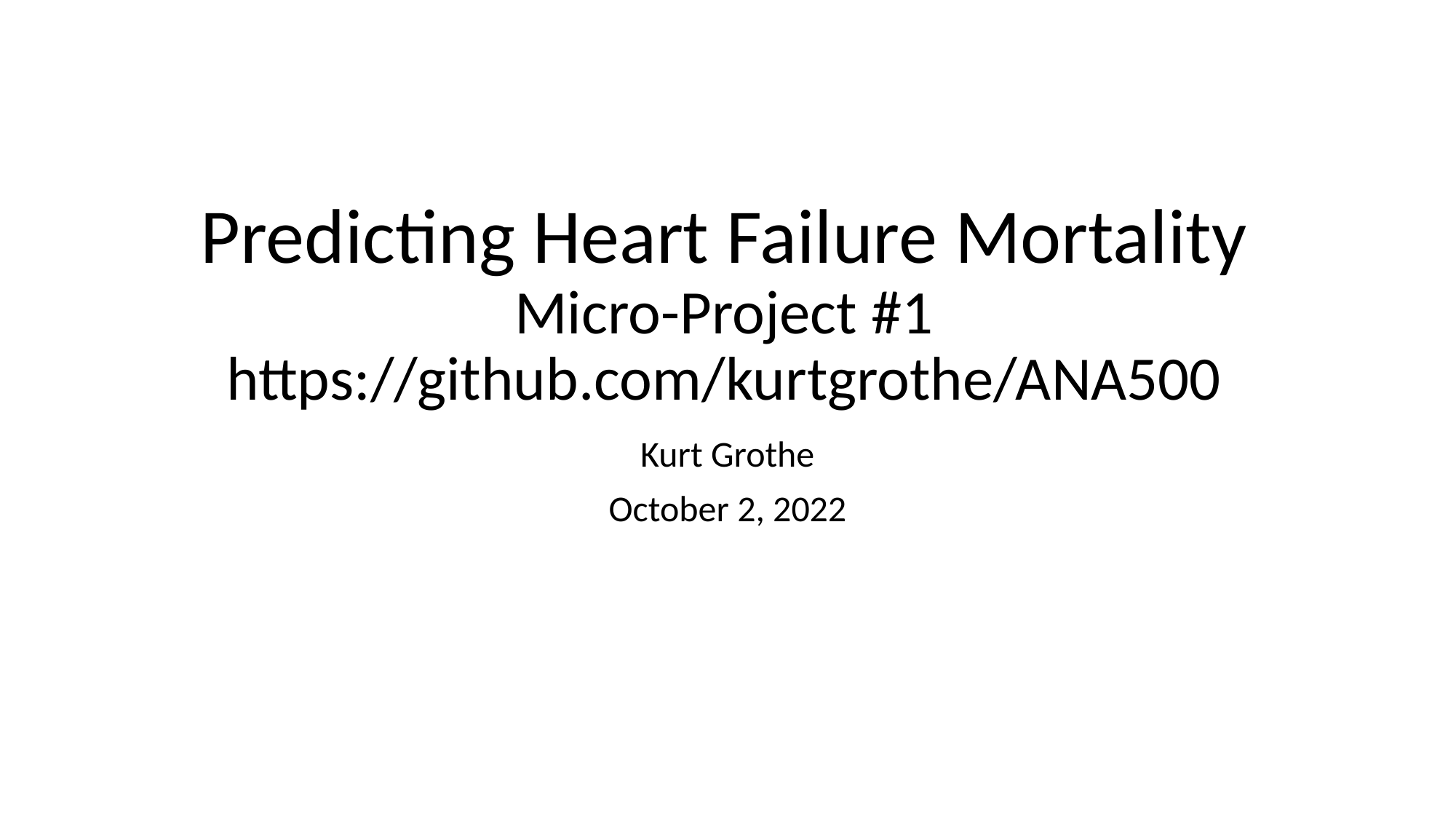

# Predicting Heart Failure Mortality Micro-Project #1 https://github.com/kurtgrothe/ANA500
Kurt Grothe
October 2, 2022